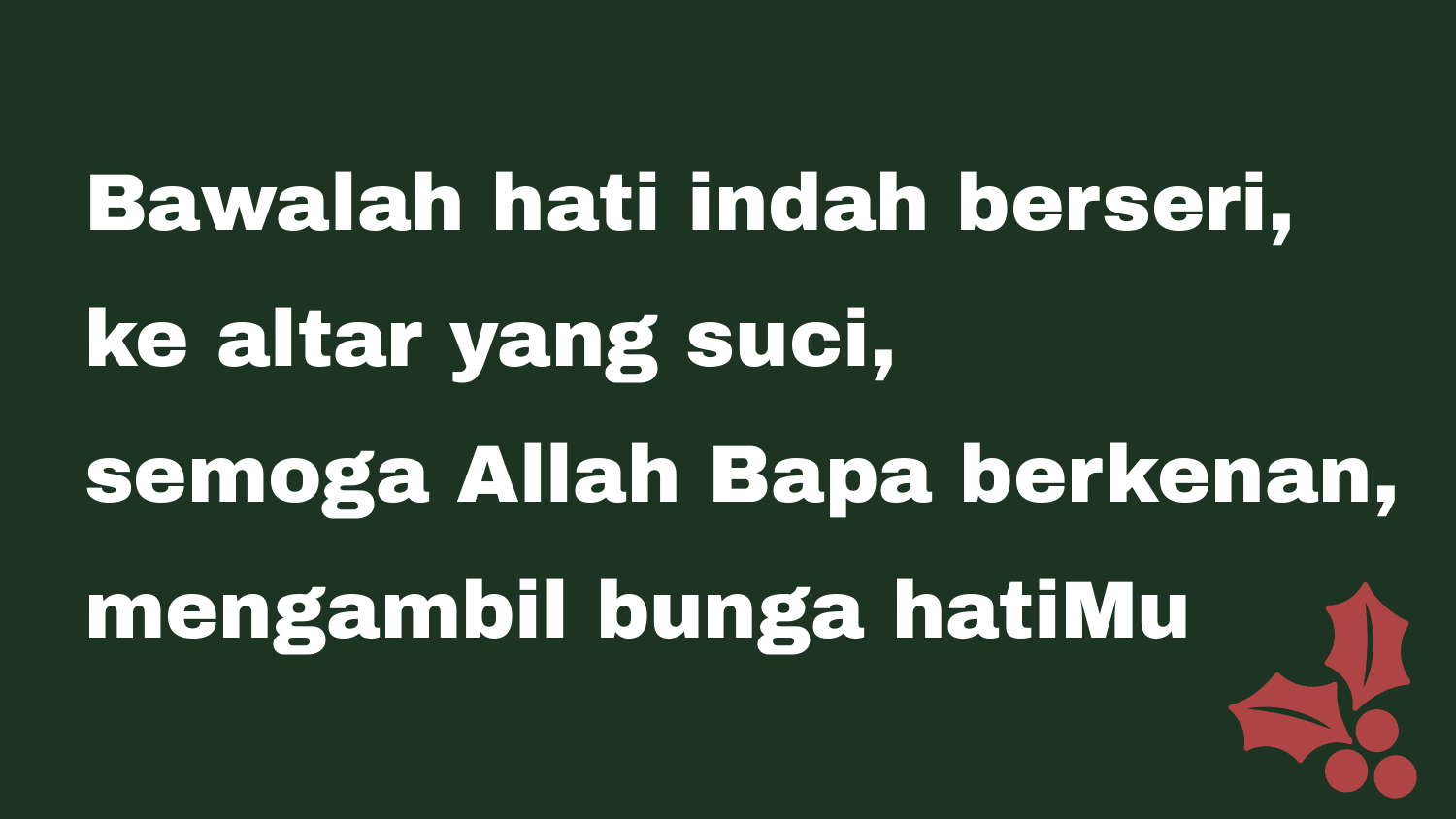

Bawalah hati indah berseri,
ke altar yang suci,
semoga Allah Bapa berkenan,
mengambil bunga hatiMu